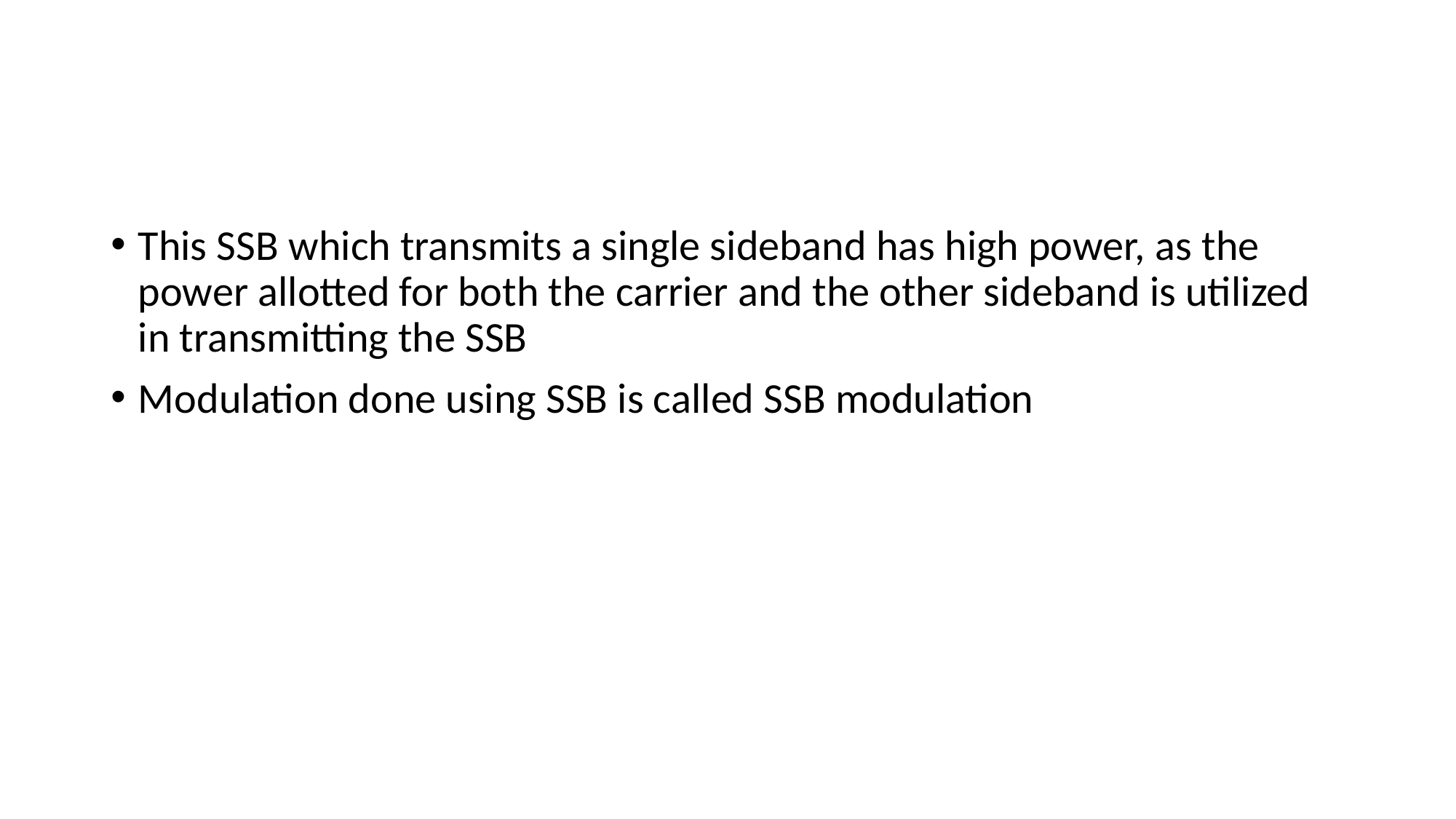

#
This SSB which transmits a single sideband has high power, as the power allotted for both the carrier and the other sideband is utilized in transmitting the SSB
Modulation done using SSB is called SSB modulation